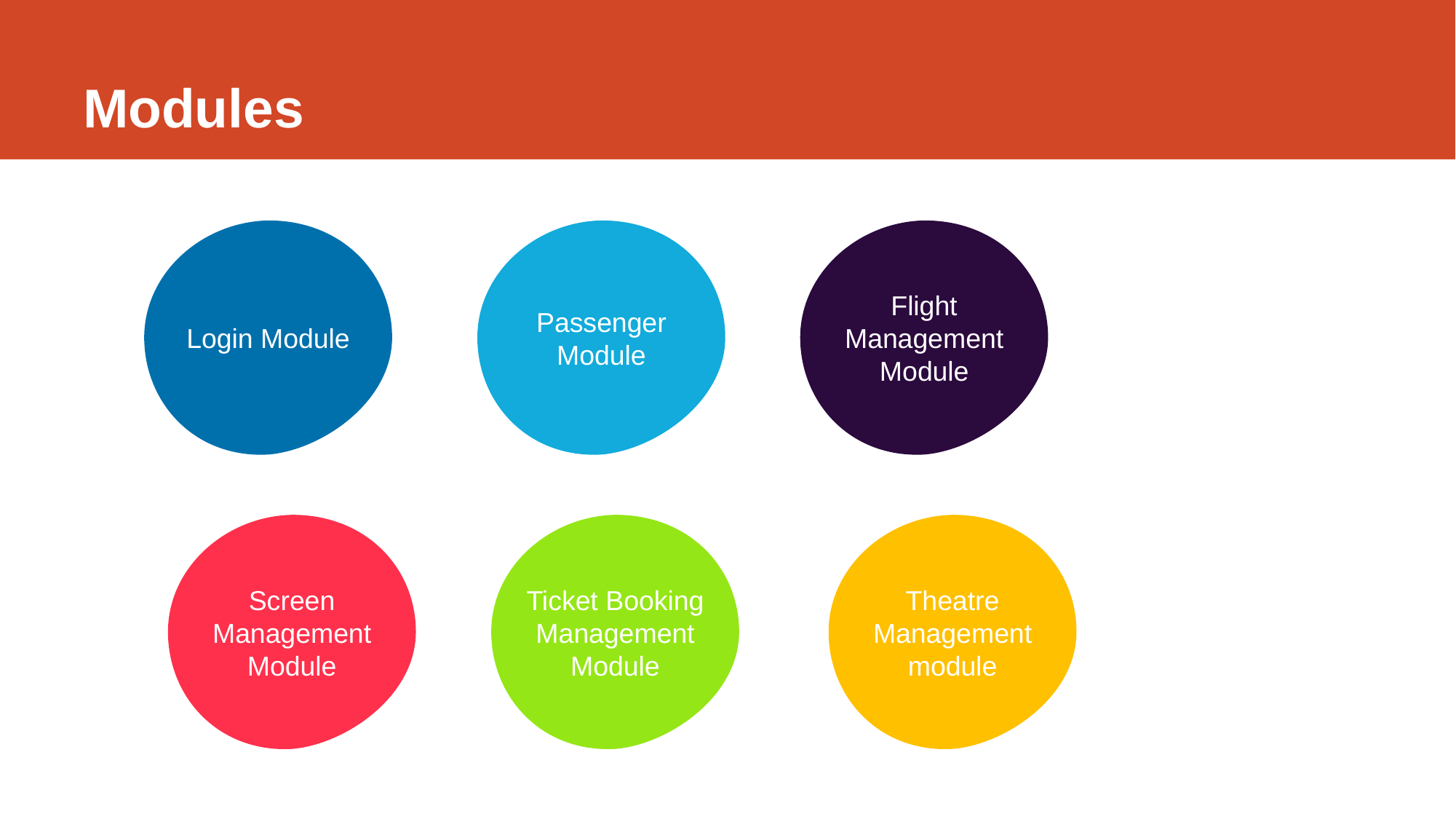

# Modules
Login Module
Passenger Module
Flight
Management Module
Theatre Management module
Screen Management Module
Ticket Booking
Management Module